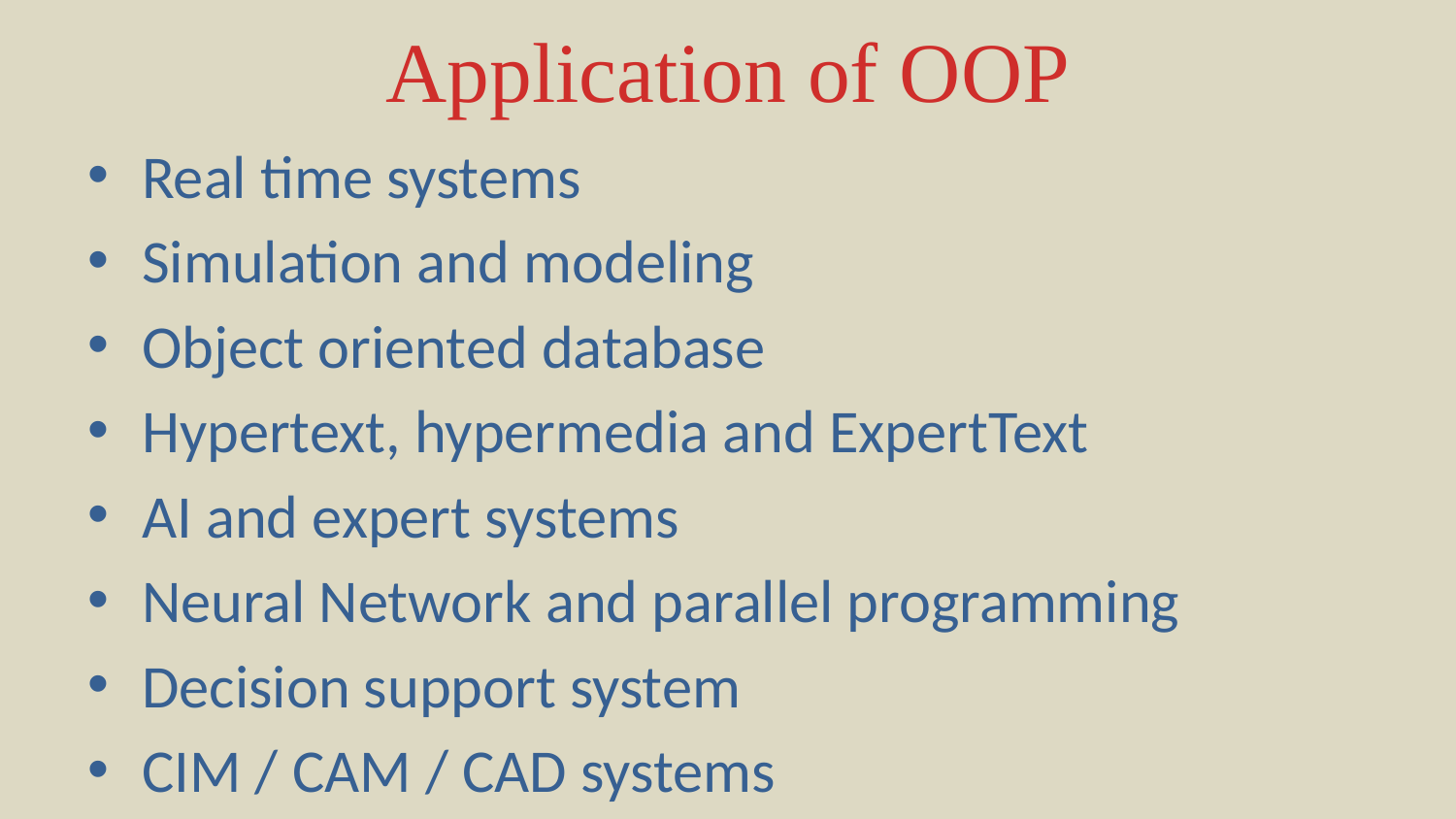

# Application of OOP
Real time systems
Simulation and modeling
Object oriented database
Hypertext, hypermedia and ExpertText
AI and expert systems
Neural Network and parallel programming
Decision support system
CIM / CAM / CAD systems